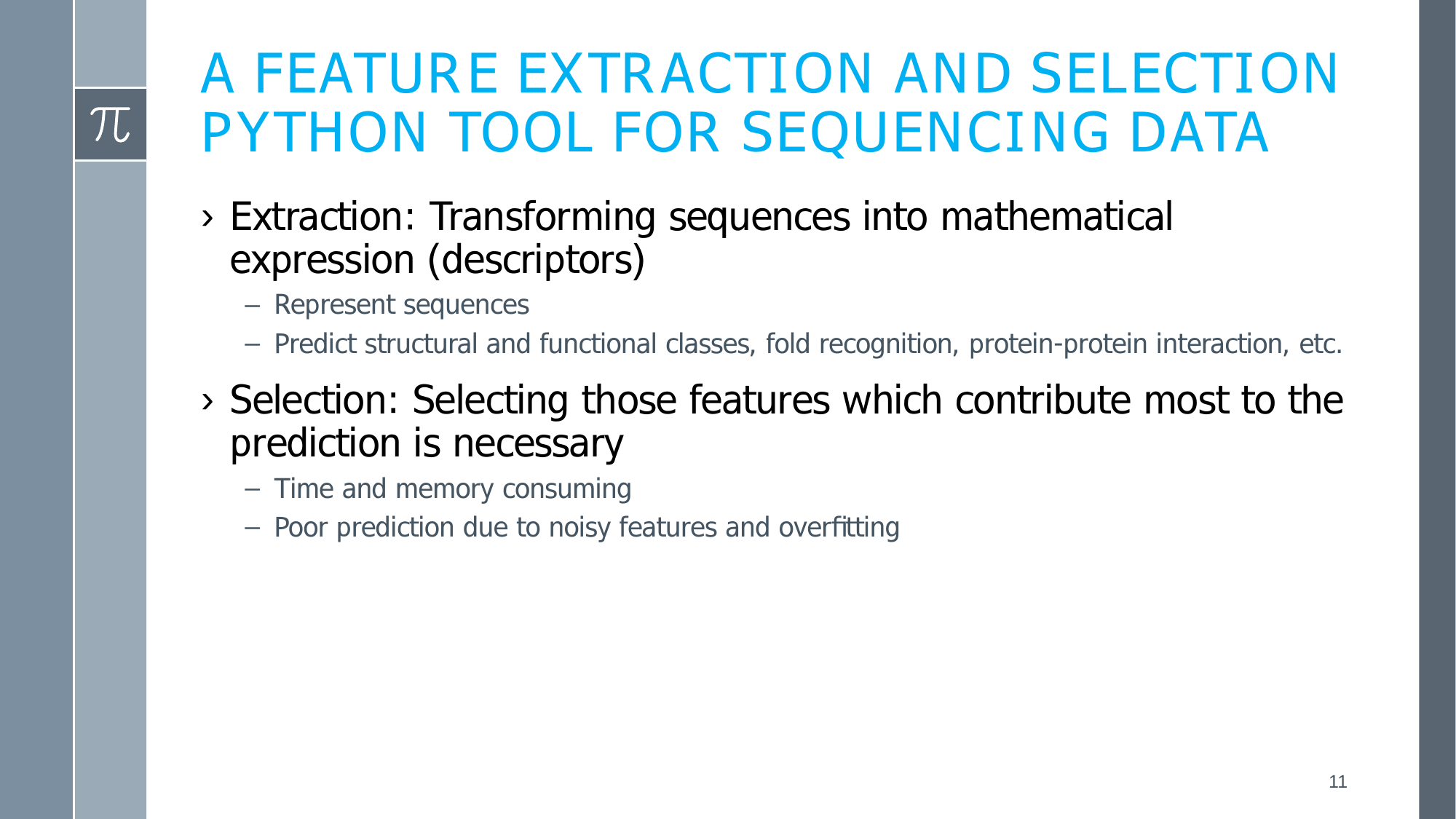

# A FEATURE EXTRACTION AND SELECTION PYTHON TOOL FOR SEQUENCING DATA
Extraction: Transforming sequences into mathematical expression (descriptors)
Represent sequences
Predict structural and functional classes, fold recognition, protein-protein interaction, etc.
Selection: Selecting those features which contribute most to the prediction is necessary
Time and memory consuming
Poor prediction due to noisy features and overfitting
11